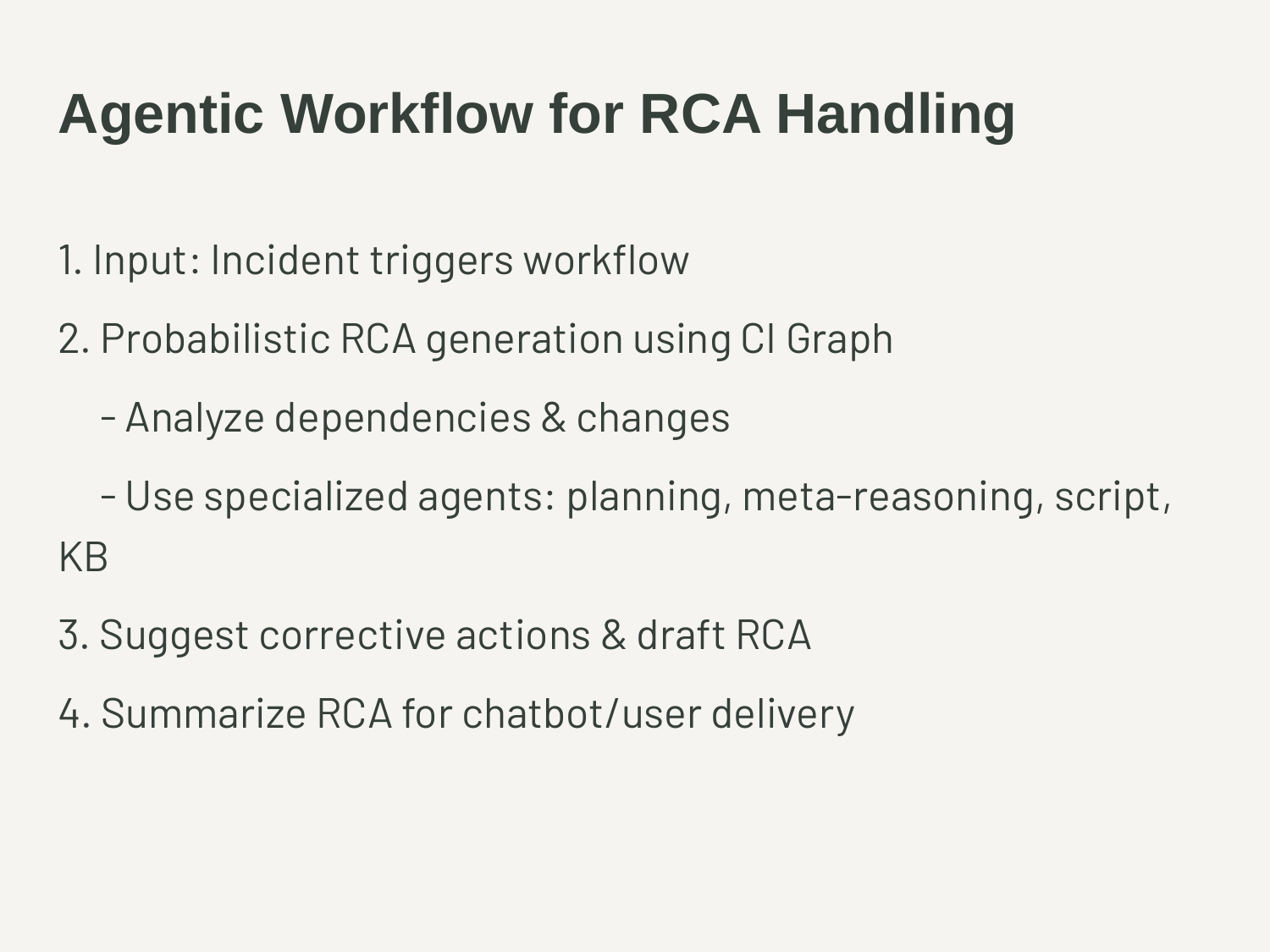

# Agentic Workflow for RCA Handling
1. Input: Incident triggers workflow
2. Probabilistic RCA generation using CI Graph
 - Analyze dependencies & changes
 - Use specialized agents: planning, meta-reasoning, script, KB
3. Suggest corrective actions & draft RCA
4. Summarize RCA for chatbot/user delivery